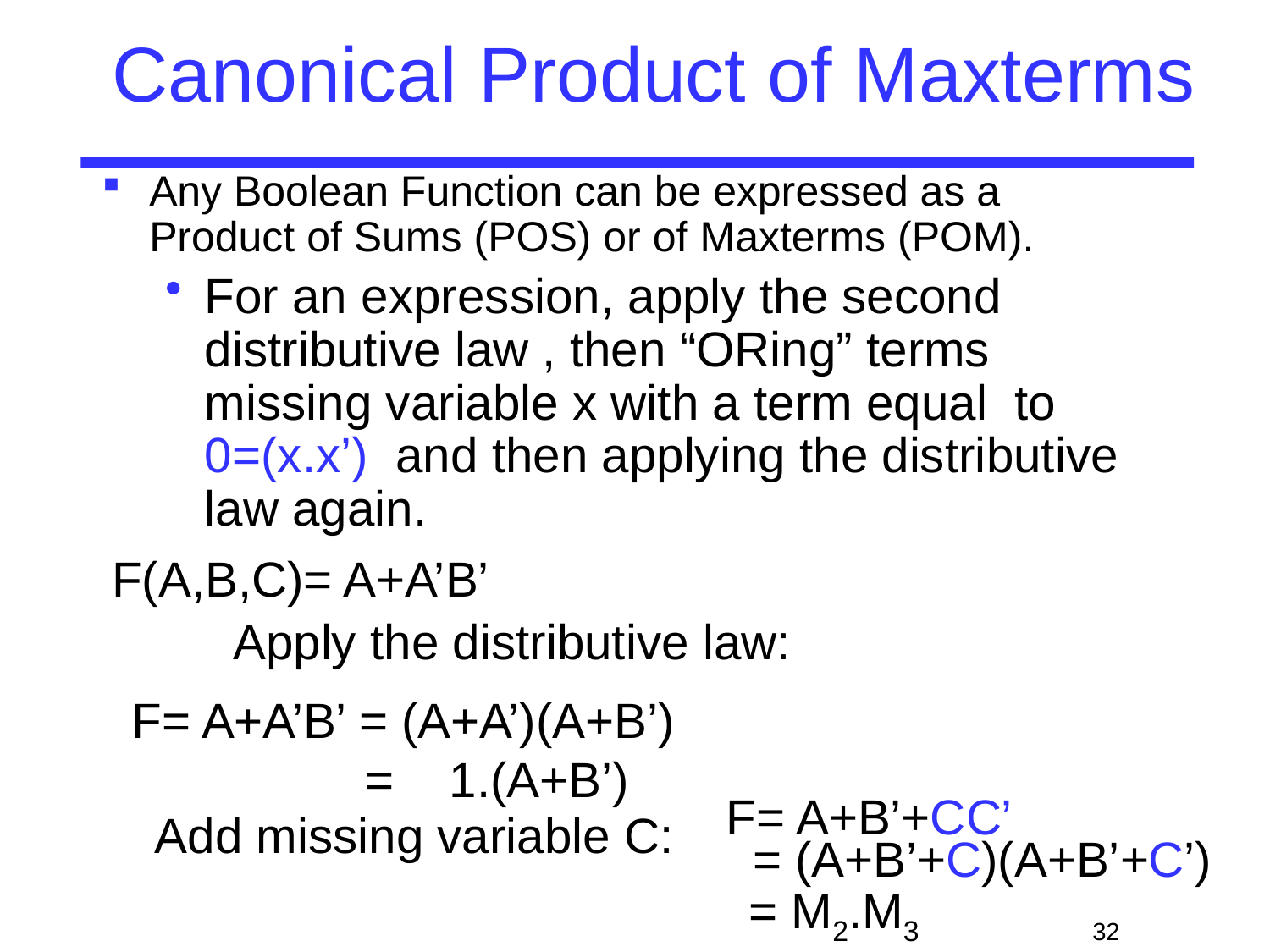

# Canonical Product of Maxterms
Any Boolean Function can be expressed as a Product of Sums (POS) or of Maxterms (POM).
For an expression, apply the second distributive law , then “ORing” terms missing variable x with a term equal  to 0=(x.x’)  and then applying the distributive law again.
F(A,B,C)= A+A’B’
Apply the distributive law:
F= A+A’B’ = (A+A’)(A+B’)
                 =    1.(A+B’)
F= A+B’+CC’
Add missing variable C:
= (A+B’+C)(A+B’+C’)
= M2.M3